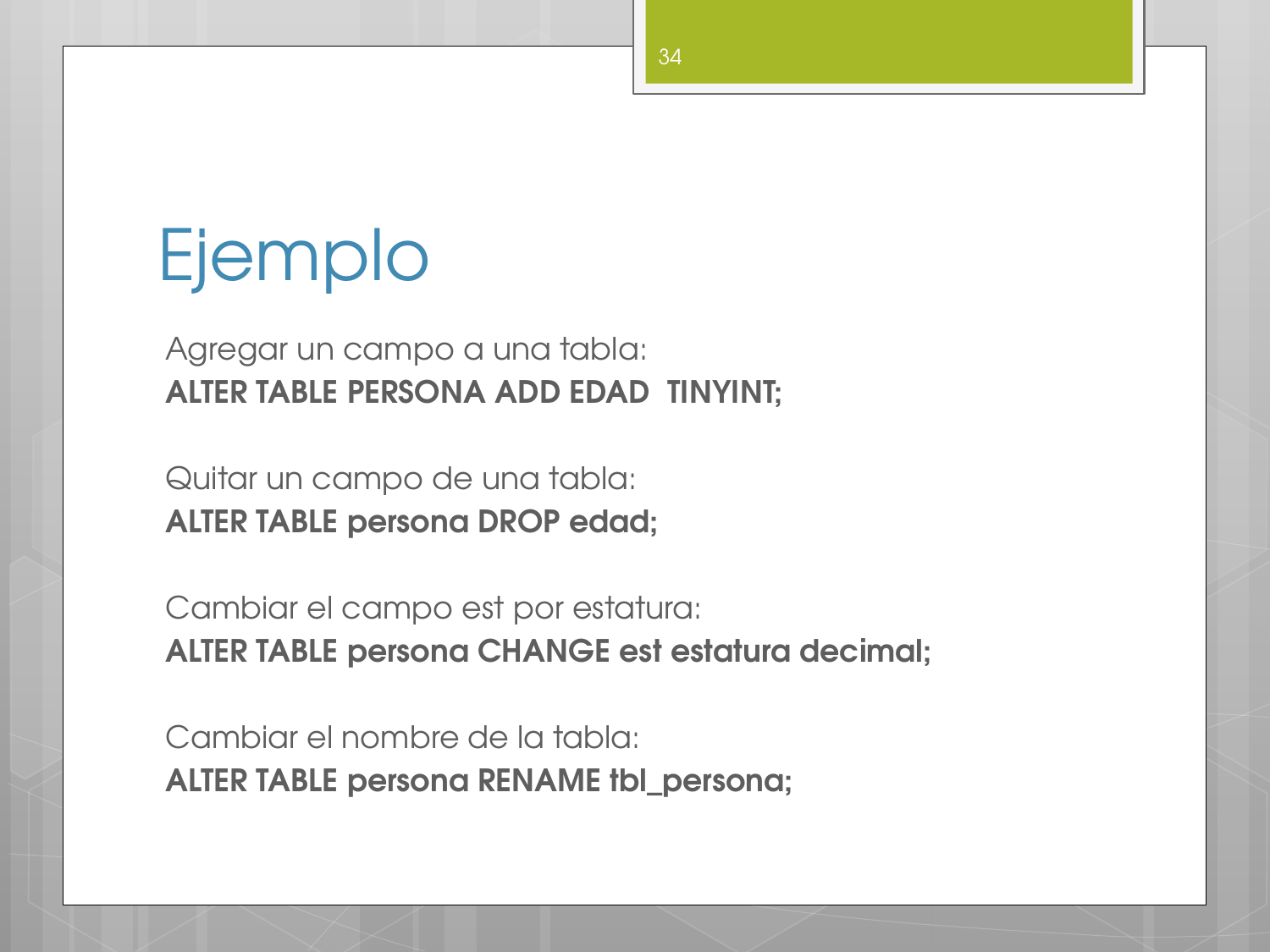

34
# Ejemplo
Agregar un campo a una tabla:
ALTER TABLE PERSONA ADD EDAD  TINYINT;

Quitar un campo de una tabla:
ALTER TABLE persona DROP edad;

Cambiar el campo est por estatura:
ALTER TABLE persona CHANGE est estatura decimal;

Cambiar el nombre de la tabla:
ALTER TABLE persona RENAME tbl_persona;